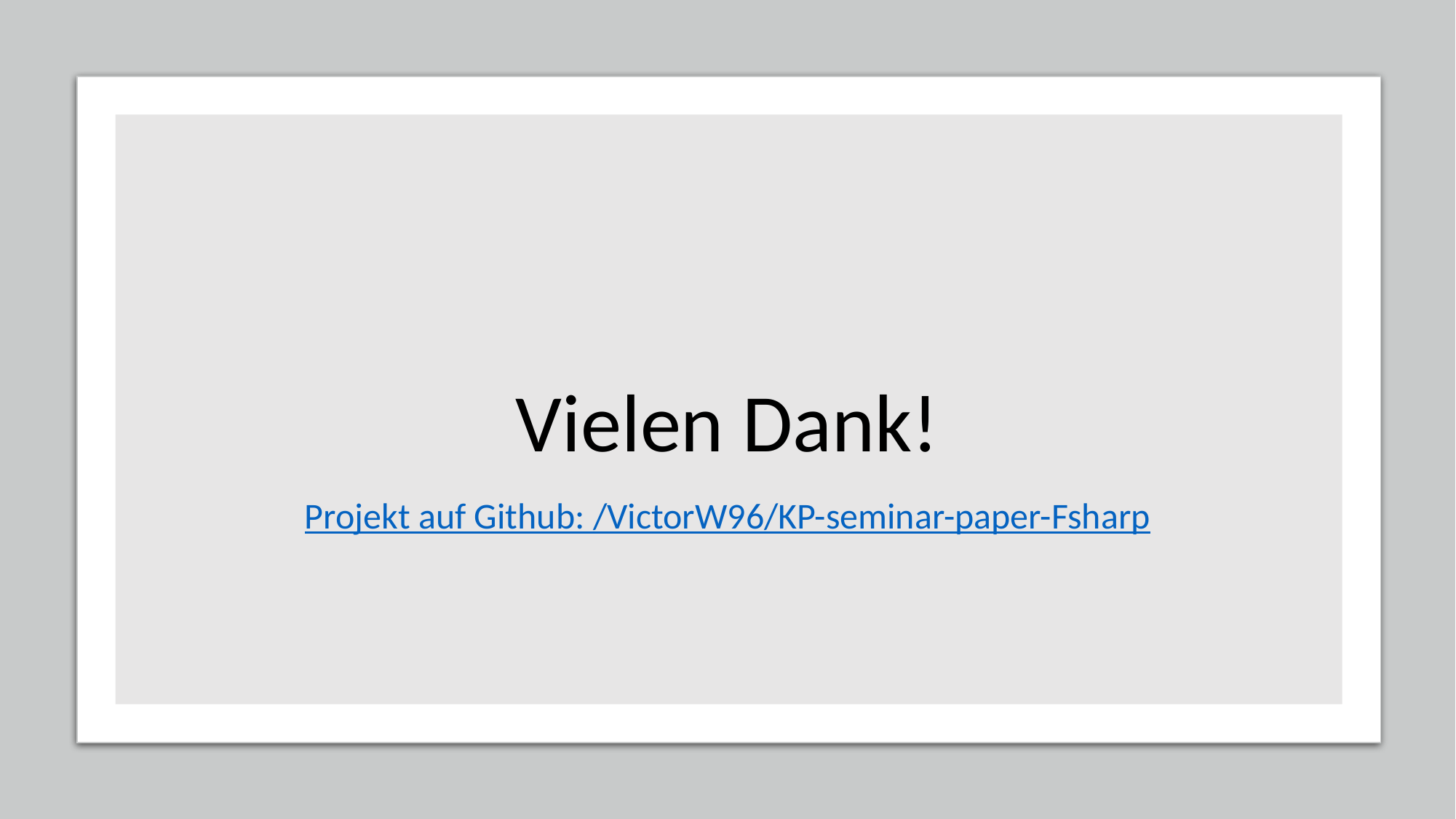

# Vielen Dank!
Projekt auf Github: /VictorW96/KP-seminar-paper-Fsharp